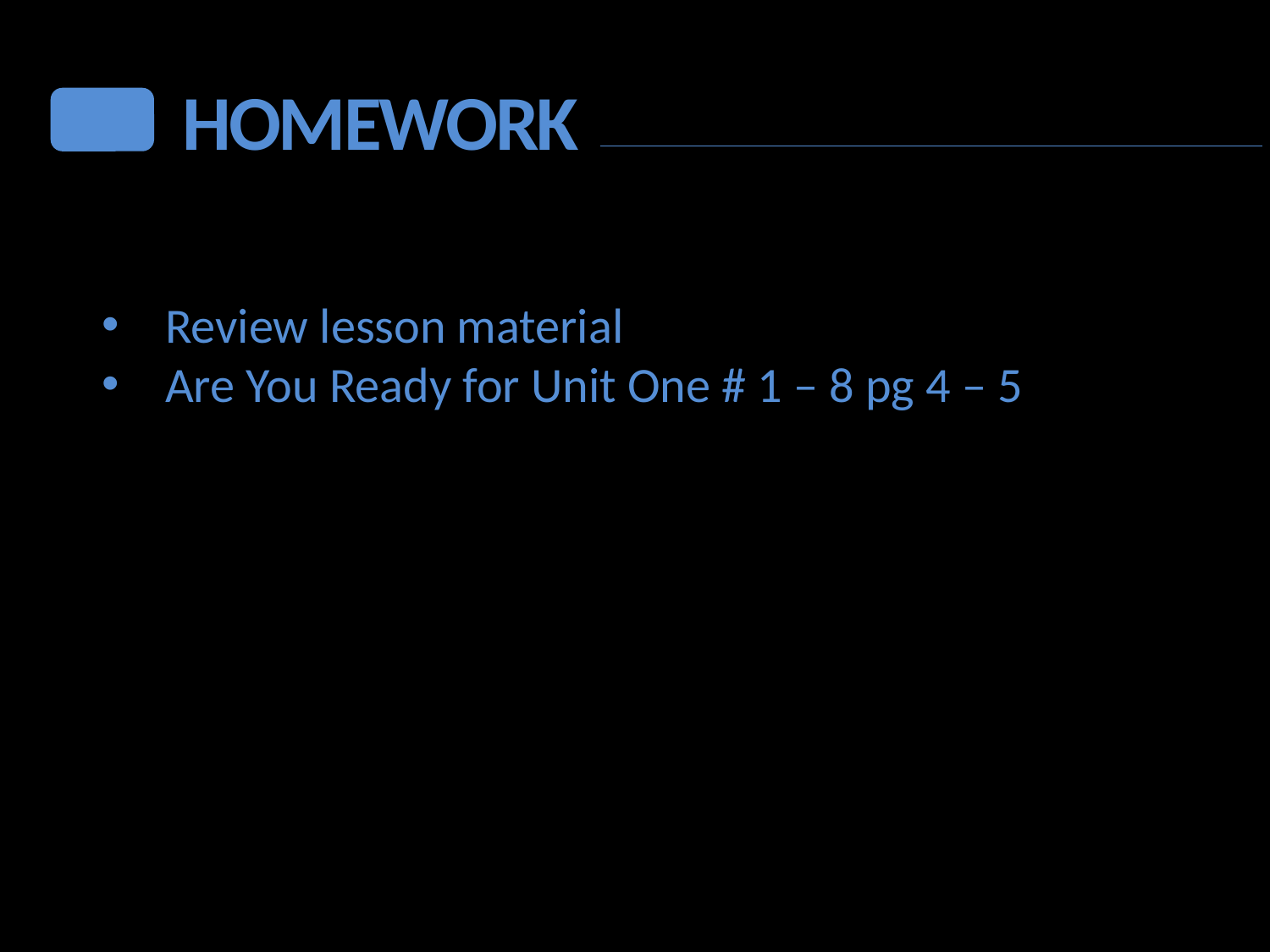

HOMEWORK

Review lesson material
Are You Ready for Unit One # 1 – 8 pg 4 – 5